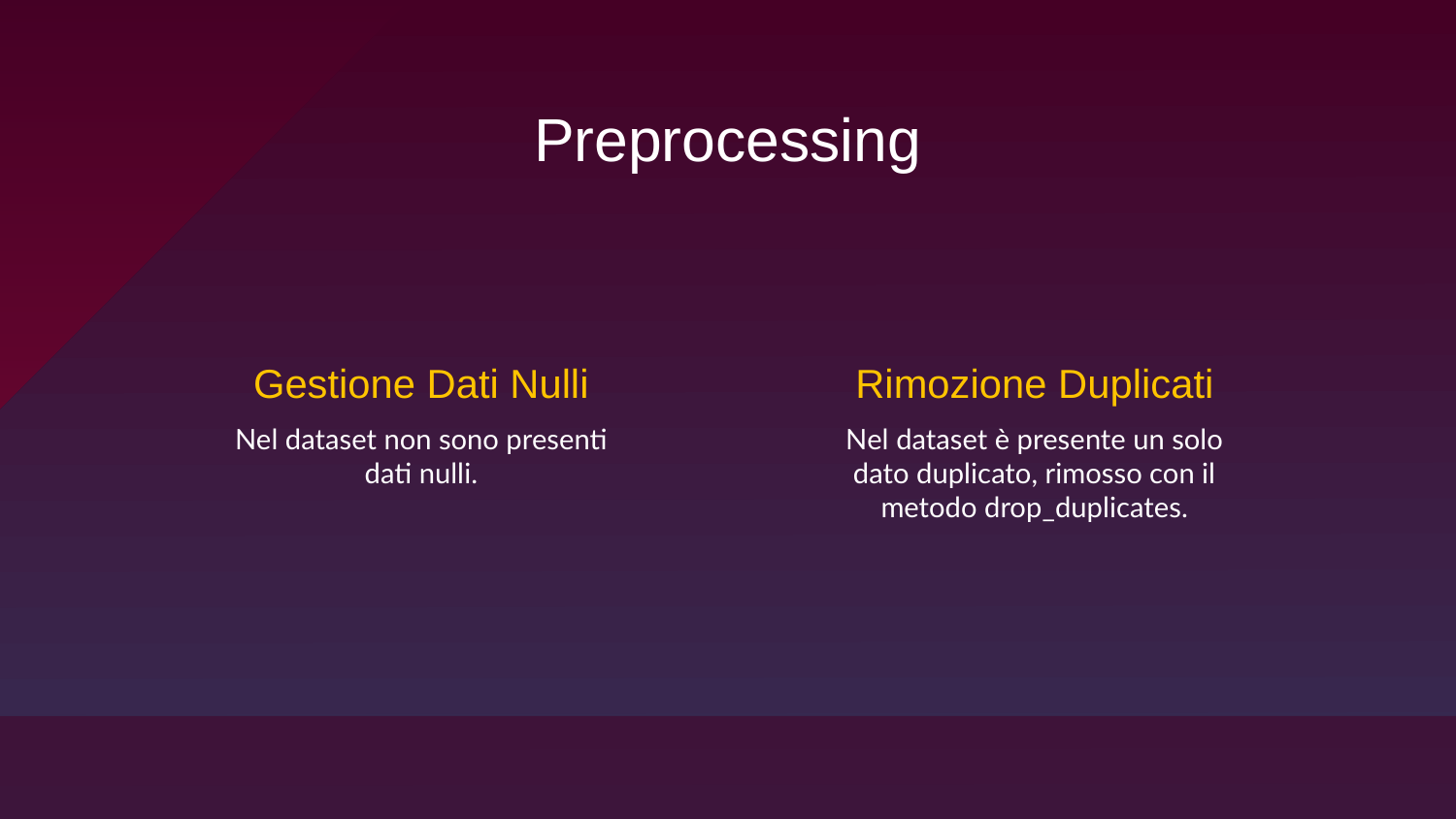

# Preprocessing
Gestione Dati Nulli
Rimozione Duplicati
Nel dataset non sono presenti dati nulli.
Nel dataset è presente un solo dato duplicato, rimosso con il metodo drop_duplicates.